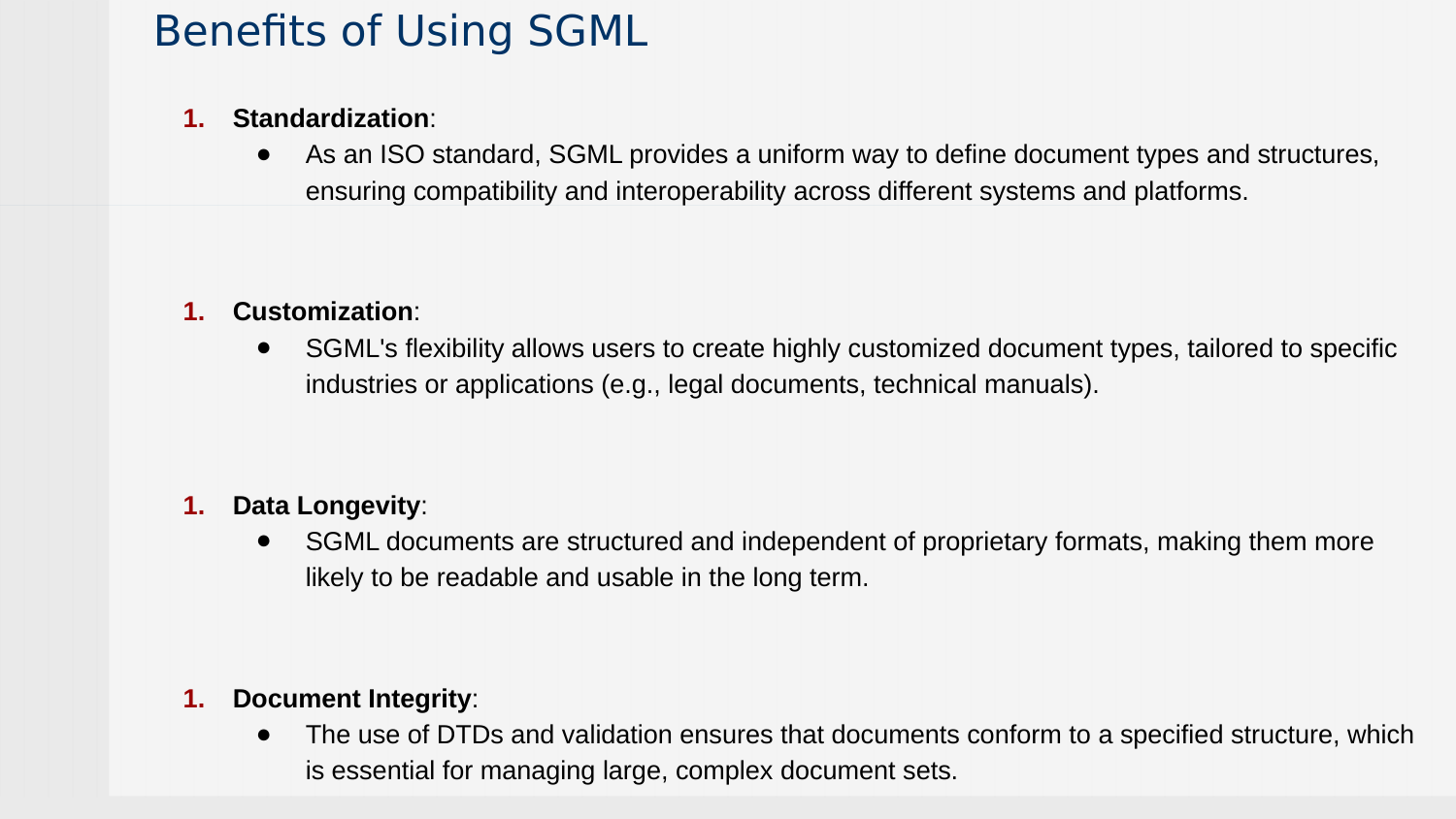

# Benefits of Using SGML
Standardization:
As an ISO standard, SGML provides a uniform way to define document types and structures, ensuring compatibility and interoperability across different systems and platforms.

Customization:
SGML's flexibility allows users to create highly customized document types, tailored to specific industries or applications (e.g., legal documents, technical manuals).

Data Longevity:
SGML documents are structured and independent of proprietary formats, making them more likely to be readable and usable in the long term.

Document Integrity:
The use of DTDs and validation ensures that documents conform to a specified structure, which is essential for managing large, complex document sets.